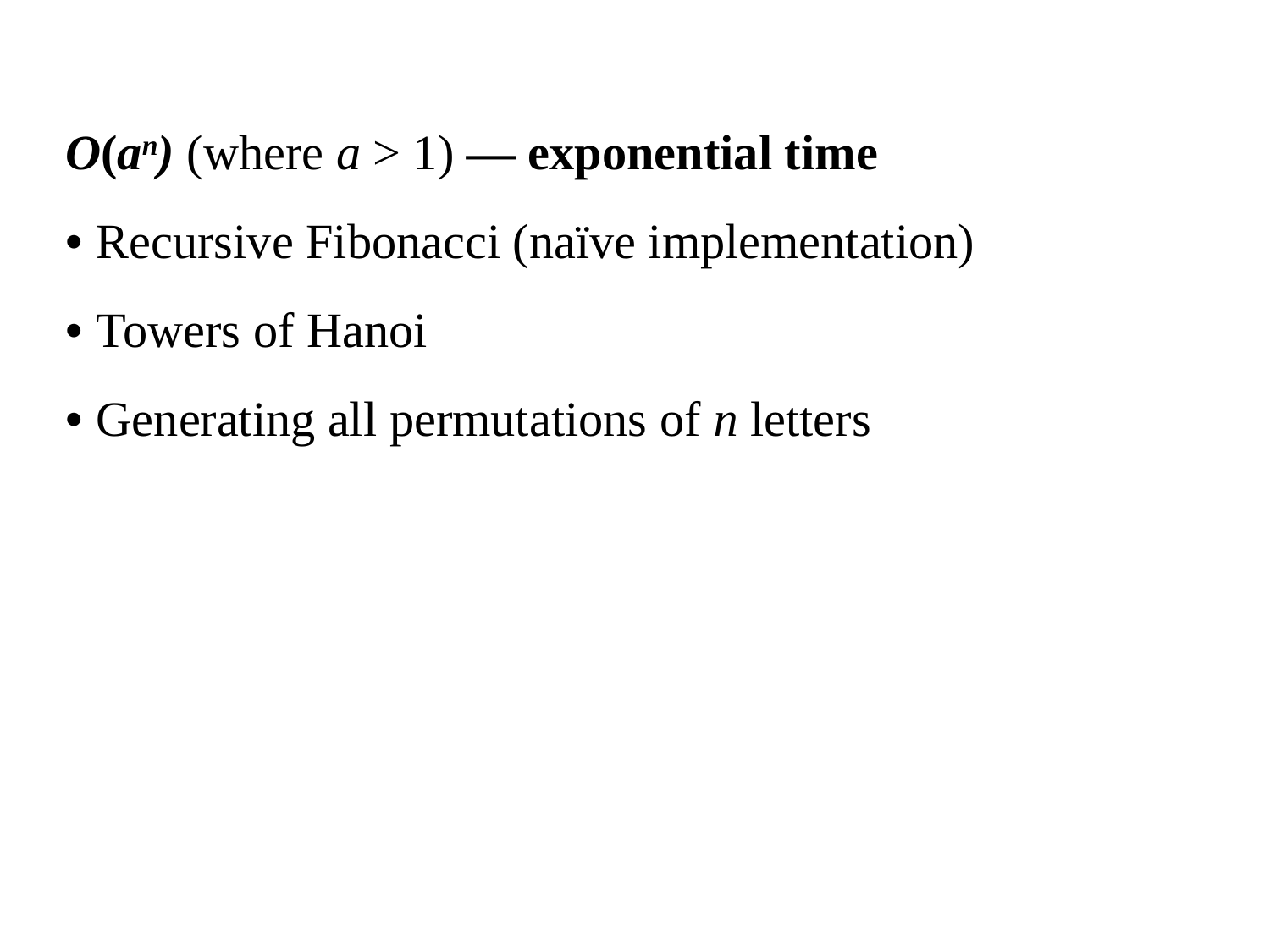

O(an) (where a > 1) — exponential time
• Recursive Fibonacci (naïve implementation)
• Towers of Hanoi
• Generating all permutations of n letters